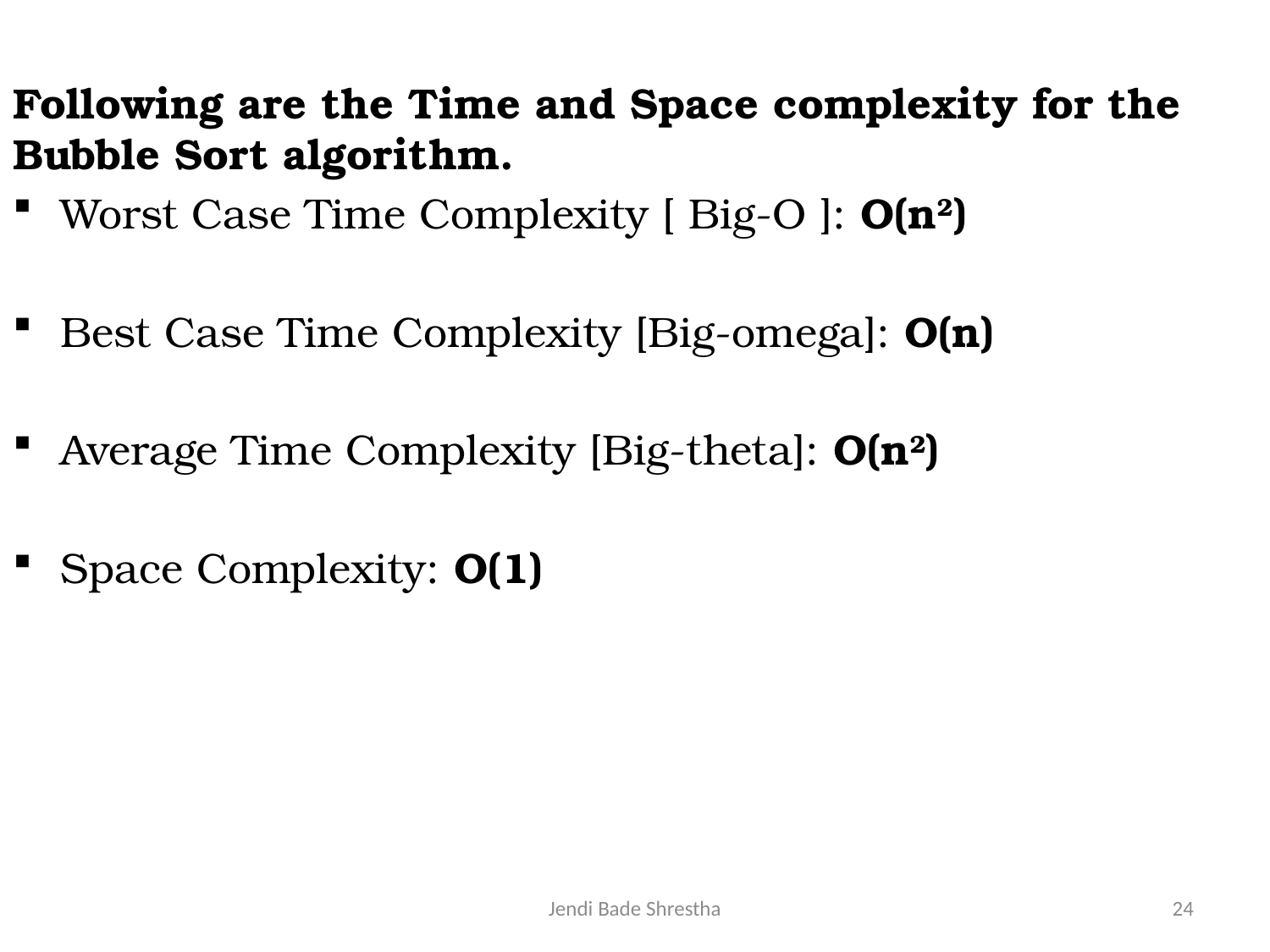

Following are the Time and Space complexity for the Bubble Sort algorithm.
Worst Case Time Complexity [ Big-O ]: O(n2)

Best Case Time Complexity [Big-omega]: O(n)

Average Time Complexity [Big-theta]: O(n2)

Space Complexity: O(1)

Jendi Bade Shrestha
24